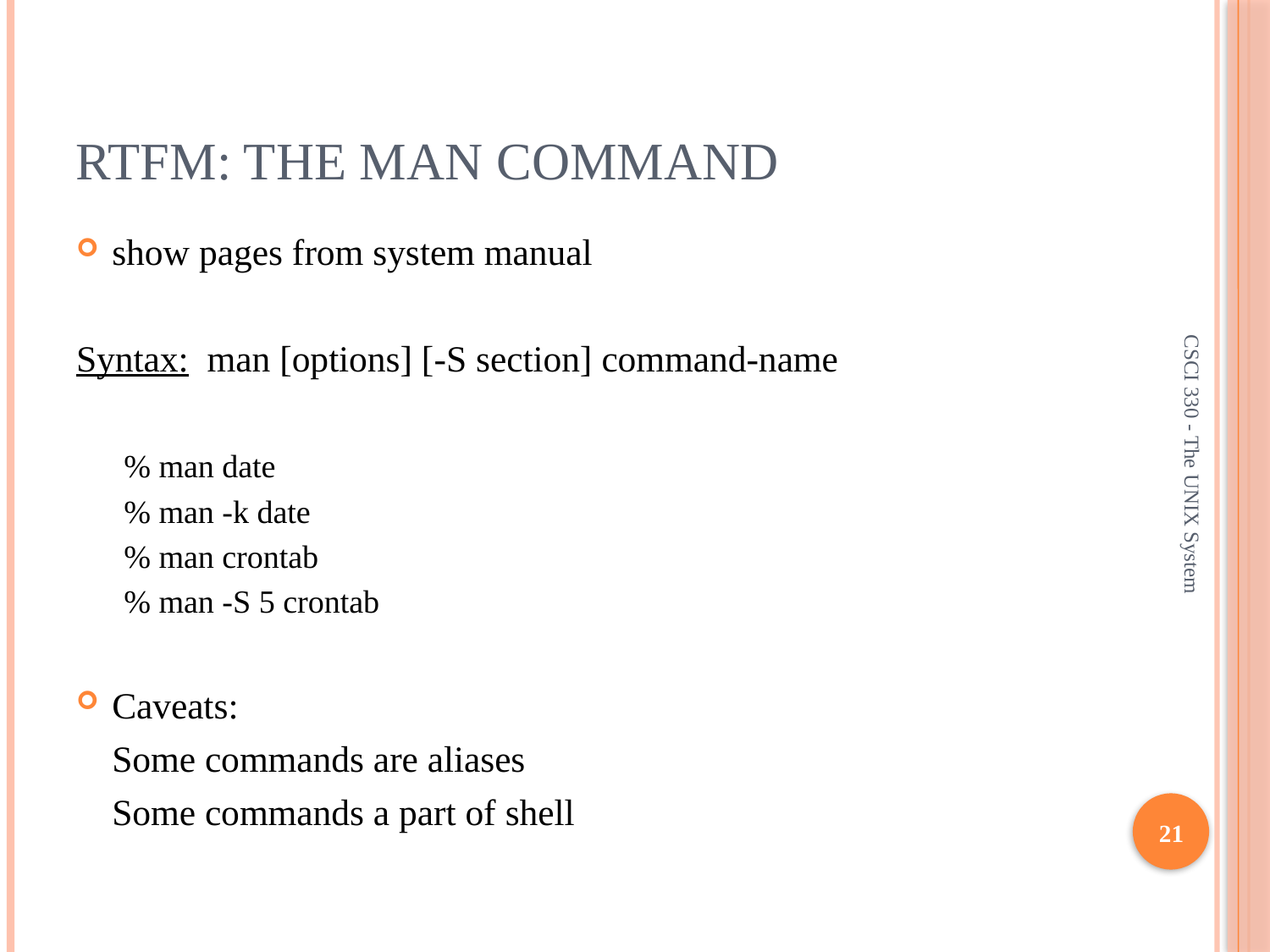

# RTFM: The man Command
show pages from system manual

Syntax:  man [options] [-S section] command-name

% man date
% man -k date
% man crontab
% man -S 5 crontab

Caveats:
	Some commands are aliases
	Some commands a part of shell

CSCI 330 - The UNIX System
21